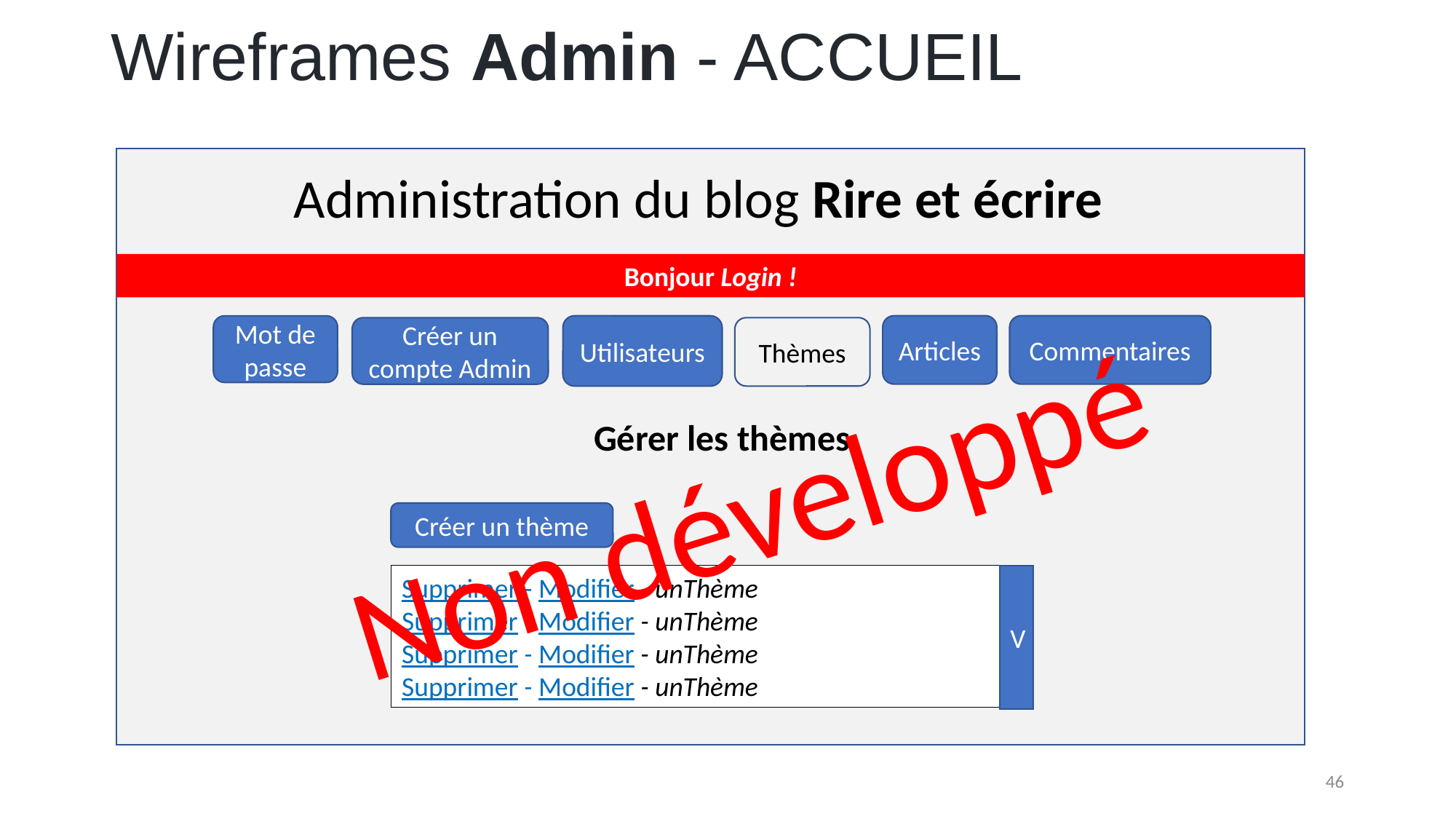

# Wireframes Admin - ACCUEIL

Administration du blog Rire et écrire
Bonjour Login !
Commentaires
Articles
Mot de passe
Utilisateurs
Créer un compte Admin
Thèmes
Gérer les thèmes
Non développé
Créer un thème
Supprimer - Modifier - unThème
Supprimer - Modifier - unThème
Supprimer - Modifier - unThème
Supprimer - Modifier - unThème
V
46